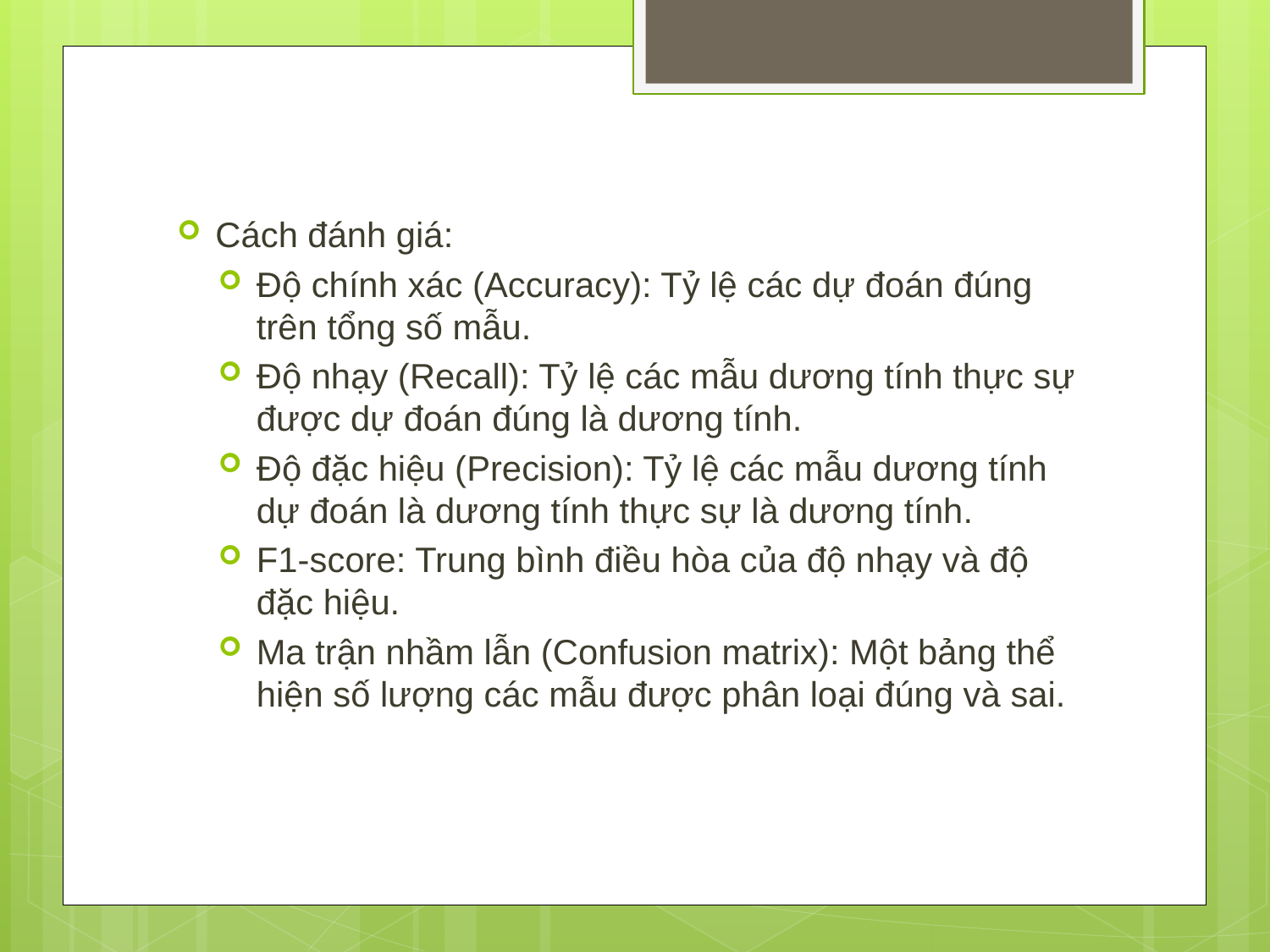

Cách đánh giá:
Độ chính xác (Accuracy): Tỷ lệ các dự đoán đúng trên tổng số mẫu.
Độ nhạy (Recall): Tỷ lệ các mẫu dương tính thực sự được dự đoán đúng là dương tính.
Độ đặc hiệu (Precision): Tỷ lệ các mẫu dương tính dự đoán là dương tính thực sự là dương tính.
F1-score: Trung bình điều hòa của độ nhạy và độ đặc hiệu.
Ma trận nhầm lẫn (Confusion matrix): Một bảng thể hiện số lượng các mẫu được phân loại đúng và sai.